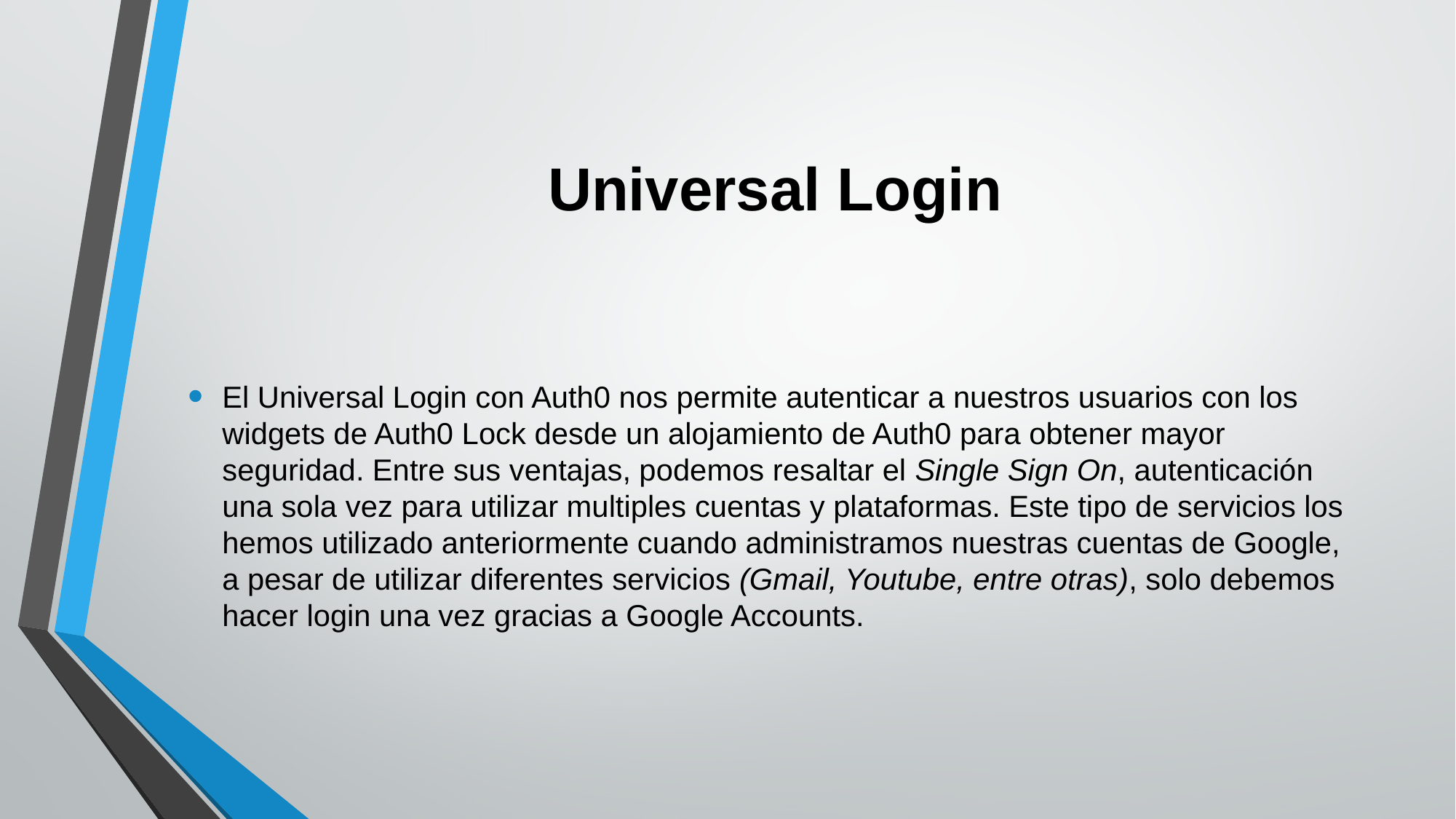

# Universal Login
El Universal Login con Auth0 nos permite autenticar a nuestros usuarios con los widgets de Auth0 Lock desde un alojamiento de Auth0 para obtener mayor seguridad. Entre sus ventajas, podemos resaltar el Single Sign On, autenticación una sola vez para utilizar multiples cuentas y plataformas. Este tipo de servicios los hemos utilizado anteriormente cuando administramos nuestras cuentas de Google, a pesar de utilizar diferentes servicios (Gmail, Youtube, entre otras), solo debemos hacer login una vez gracias a Google Accounts.